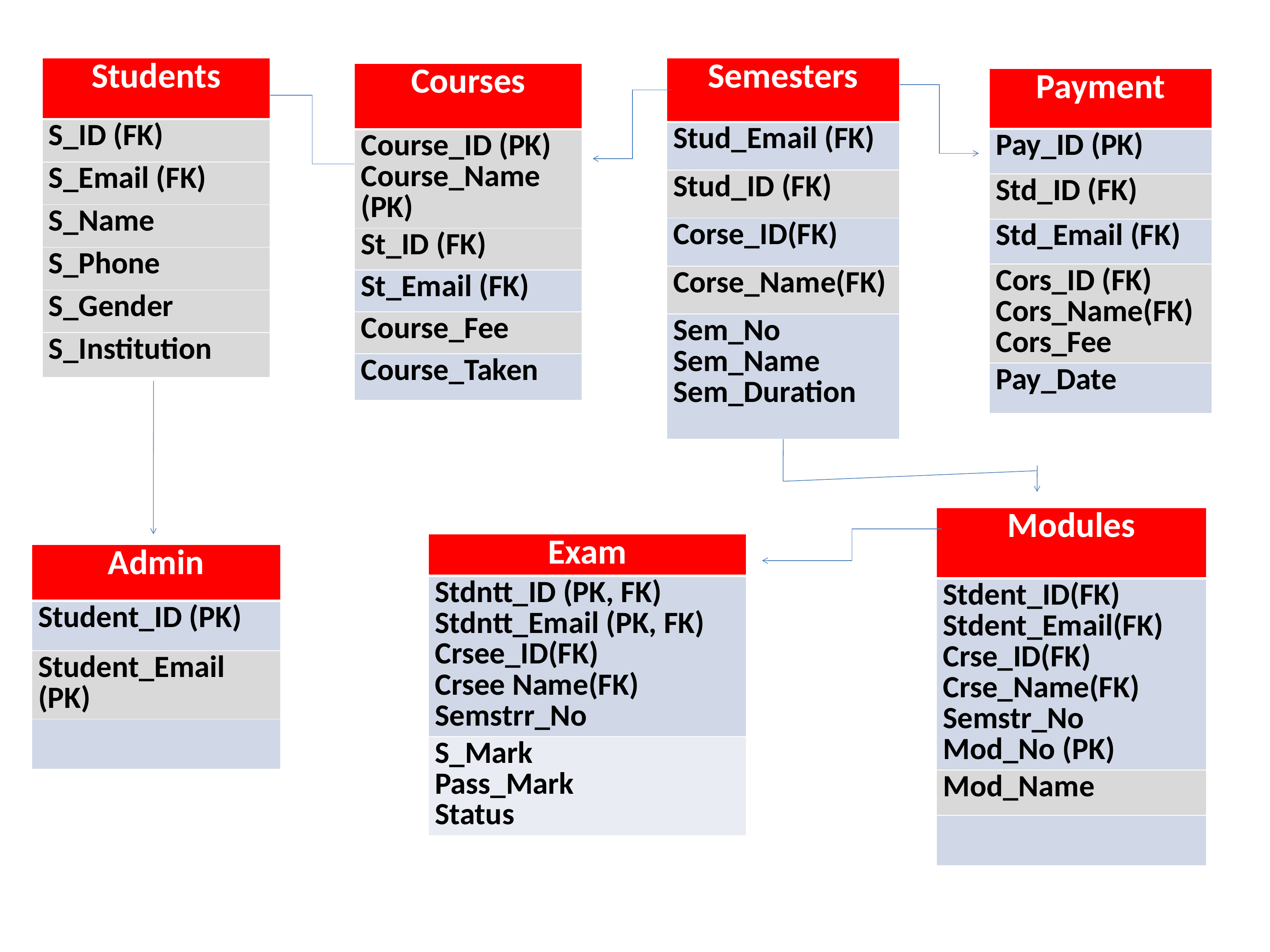

| Students |
| --- |
| S\_ID (FK) |
| S\_Email (FK) |
| S\_Name |
| S\_Phone |
| S\_Gender |
| S\_Institution |
| Semesters |
| --- |
| Stud\_Email (FK) |
| Stud\_ID (FK) |
| Corse\_ID(FK) |
| Corse\_Name(FK) |
| Sem\_No Sem\_Name Sem\_Duration |
| Courses |
| --- |
| Course\_ID (PK) Course\_Name (PK) |
| St\_ID (FK) |
| St\_Email (FK) |
| Course\_Fee |
| Course\_Taken |
| Payment |
| --- |
| Pay\_ID (PK) |
| Std\_ID (FK) |
| Std\_Email (FK) |
| Cors\_ID (FK) Cors\_Name(FK) Cors\_Fee |
| Pay\_Date |
| Modules |
| --- |
| Stdent\_ID(FK) Stdent\_Email(FK) Crse\_ID(FK) Crse\_Name(FK) Semstr\_No Mod\_No (PK) |
| Mod\_Name |
|  |
| Exam |
| --- |
| Stdntt\_ID (PK, FK) Stdntt\_Email (PK, FK) Crsee\_ID(FK) Crsee Name(FK) Semstrr\_No |
| S\_Mark Pass\_Mark Status |
| Admin |
| --- |
| Student\_ID (PK) |
| Student\_Email (PK) |
|  |